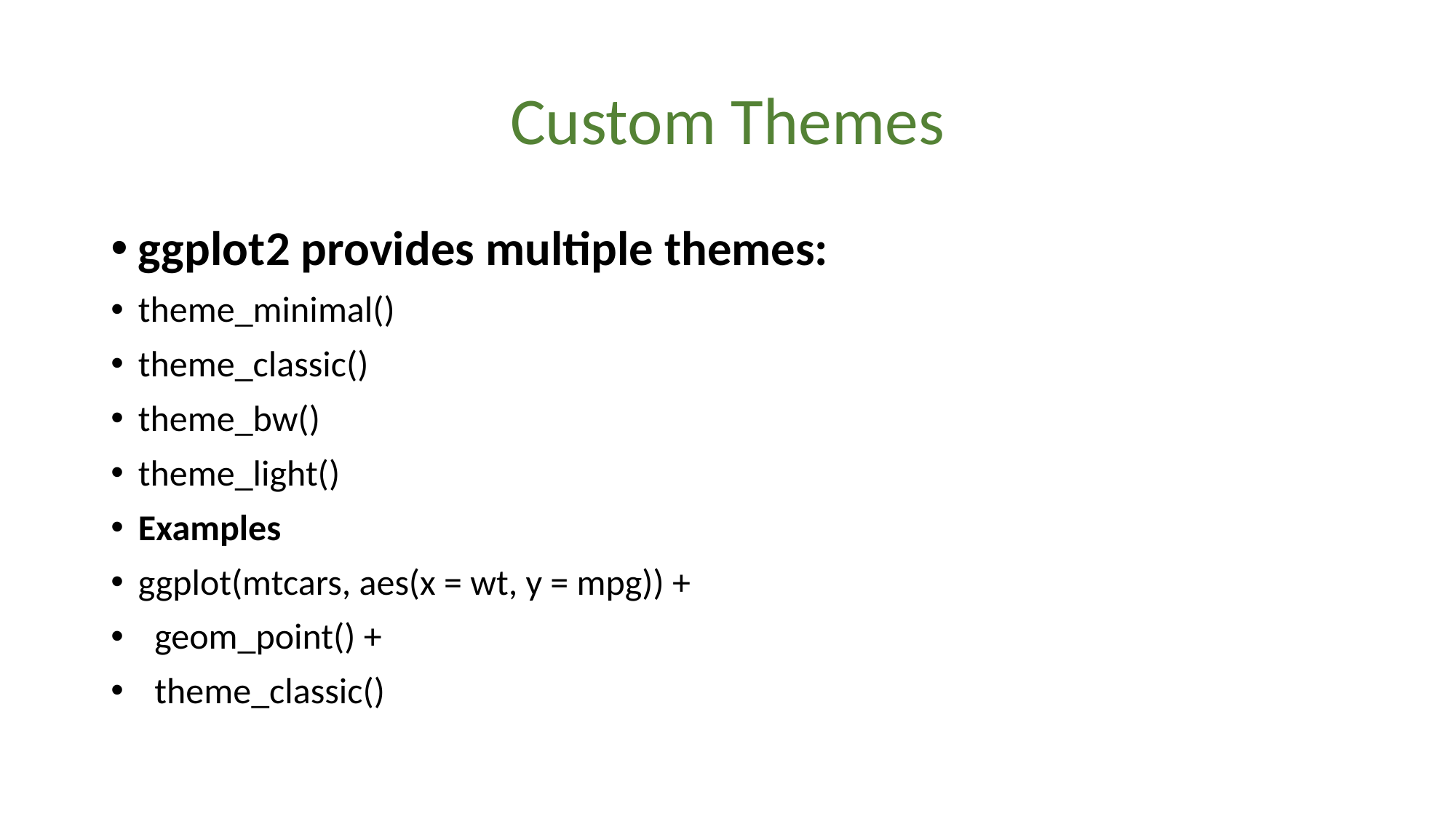

# Custom Themes
ggplot2 provides multiple themes:
theme_minimal()
theme_classic()
theme_bw()
theme_light()
Examples
ggplot(mtcars, aes(x = wt, y = mpg)) +
  geom_point() +
  theme_classic()